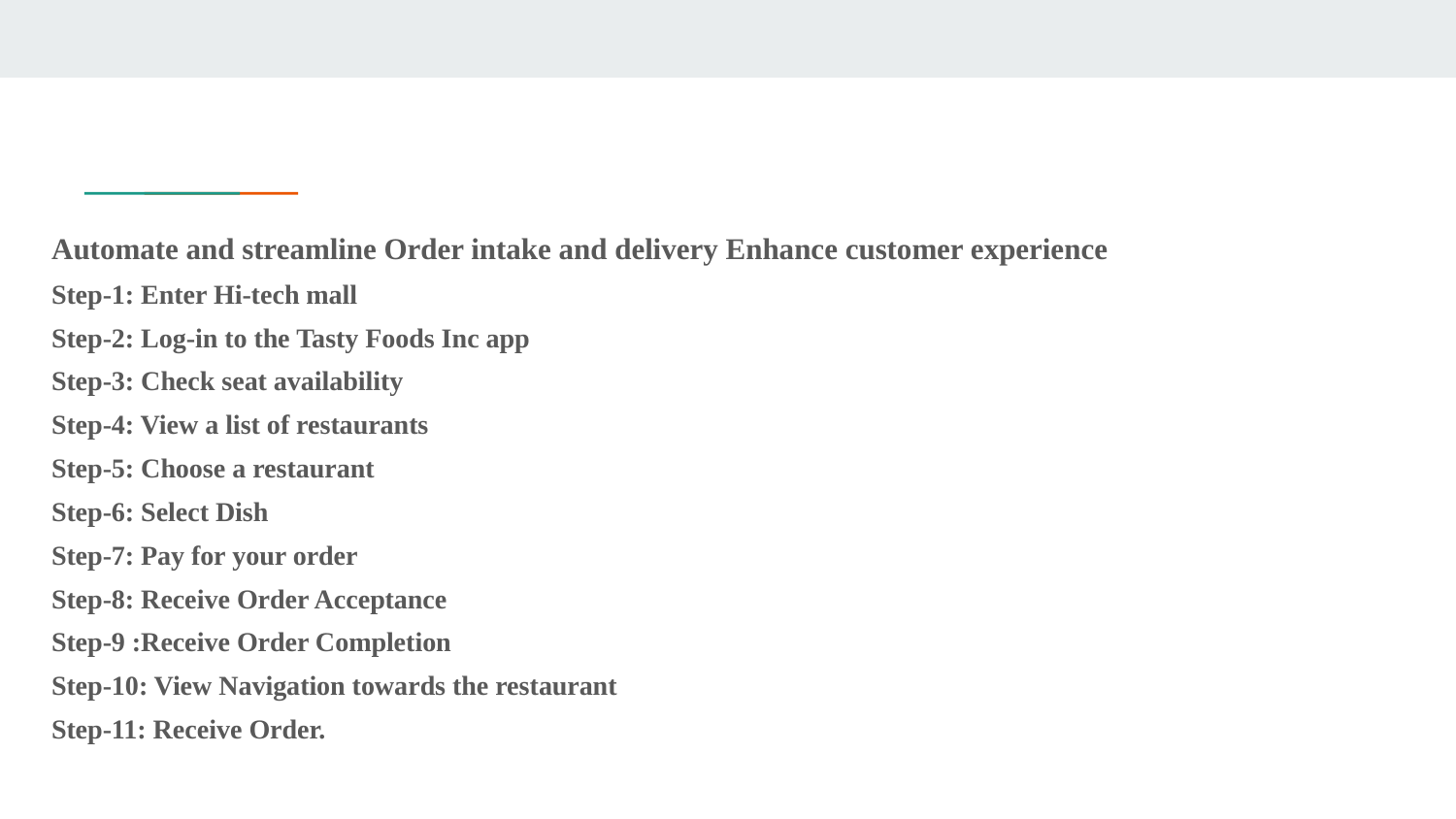

Automate and streamline Order intake and delivery Enhance customer experience
Step-1: Enter Hi-tech mall
Step-2: Log-in to the Tasty Foods Inc app
Step-3: Check seat availability
Step-4: View a list of restaurants
Step-5: Choose a restaurant
Step-6: Select Dish
Step-7: Pay for your order
Step-8: Receive Order Acceptance
Step-9 :Receive Order Completion
Step-10: View Navigation towards the restaurant
Step-11: Receive Order.